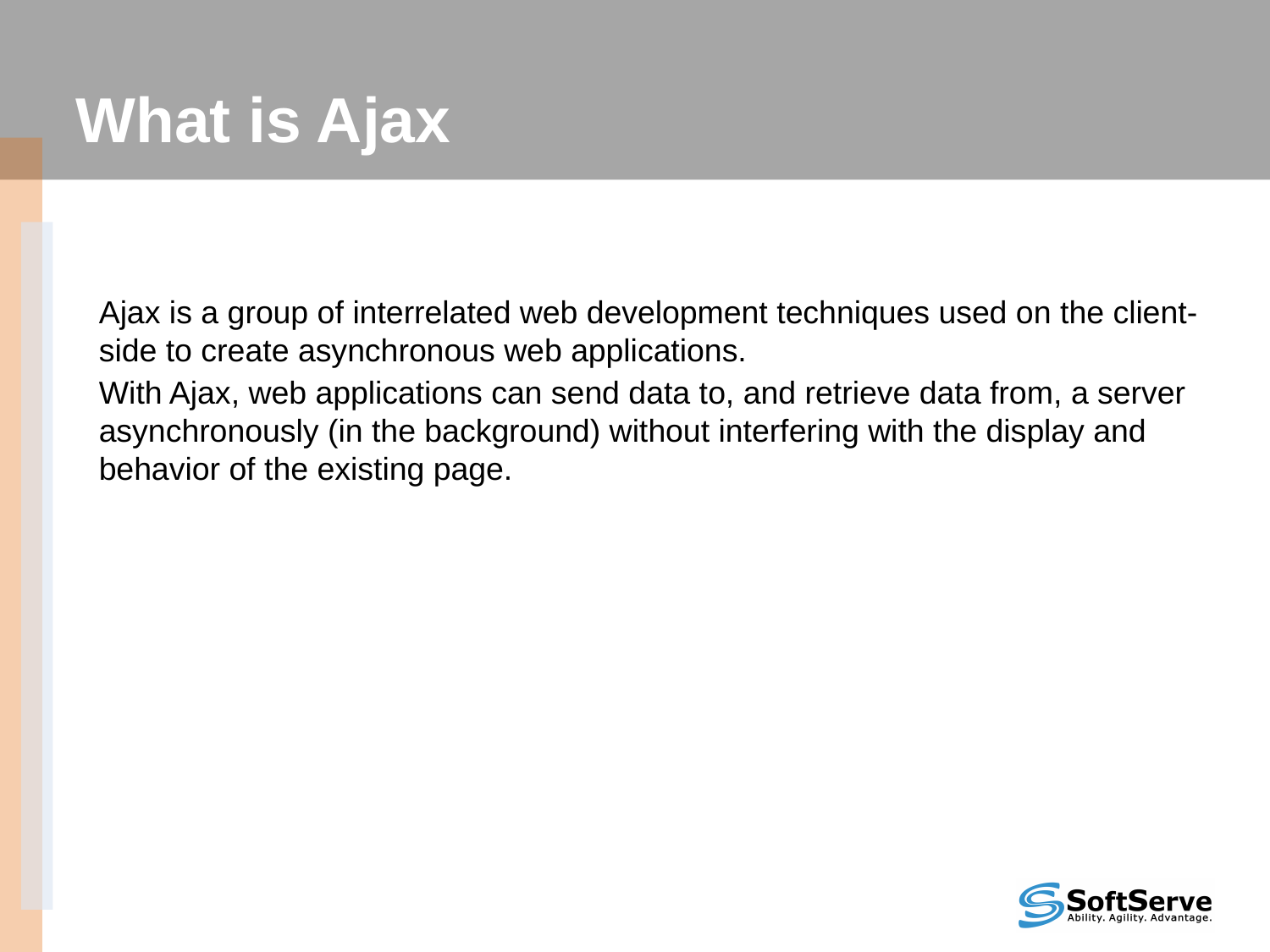

What is Ajax
Ajax is a group of interrelated web development techniques used on the client-side to create asynchronous web applications.
With Ajax, web applications can send data to, and retrieve data from, a server asynchronously (in the background) without interfering with the display and behavior of the existing page.